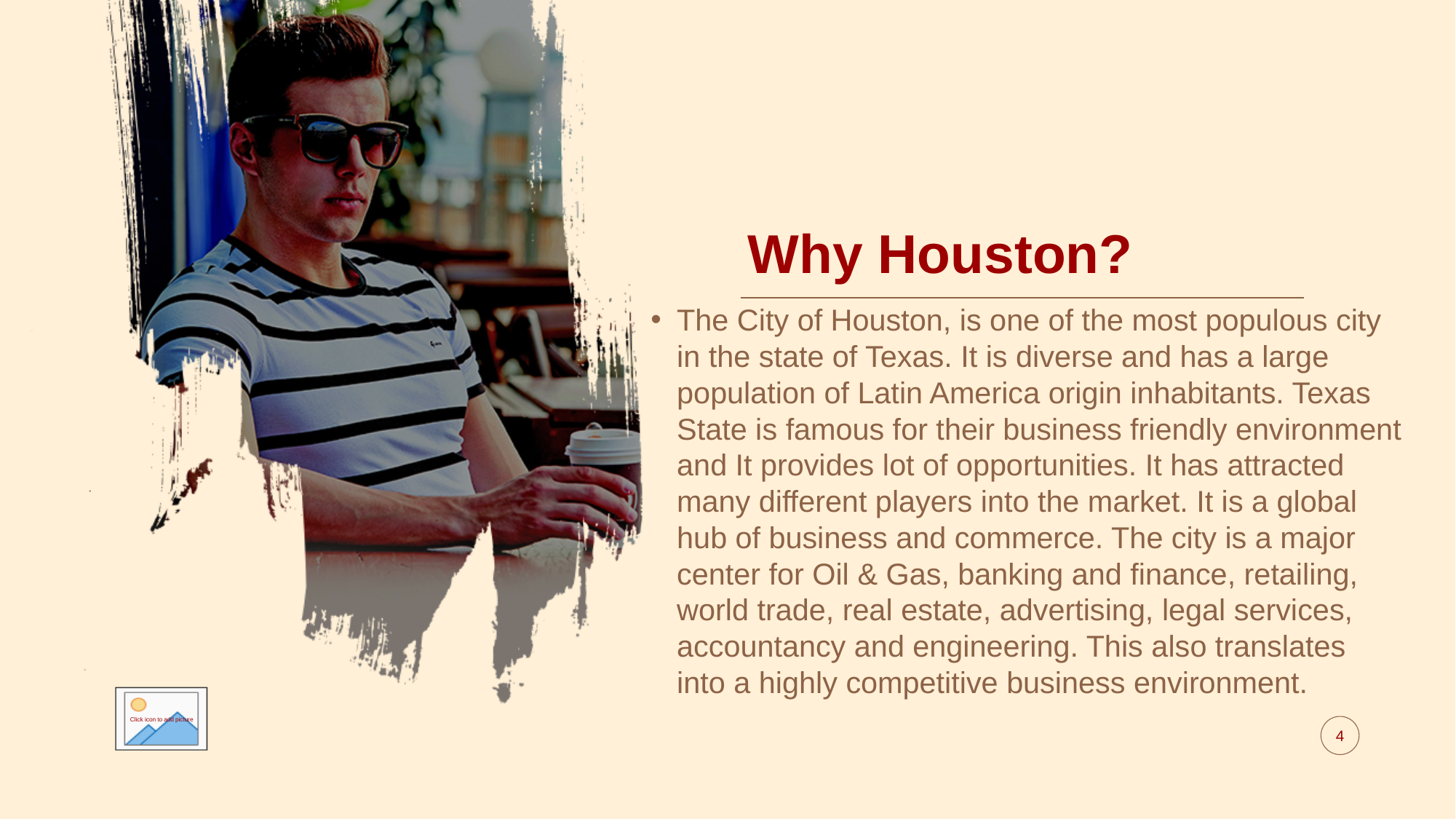

# Why Houston?
The City of Houston, is one of the most populous city in the state of Texas. It is diverse and has a large population of Latin America origin inhabitants. Texas State is famous for their business friendly environment and It provides lot of opportunities. It has attracted many different players into the market. It is a global hub of business and commerce. The city is a major center for Oil & Gas, banking and finance, retailing, world trade, real estate, advertising, legal services, accountancy and engineering. This also translates into a highly competitive business environment.

4